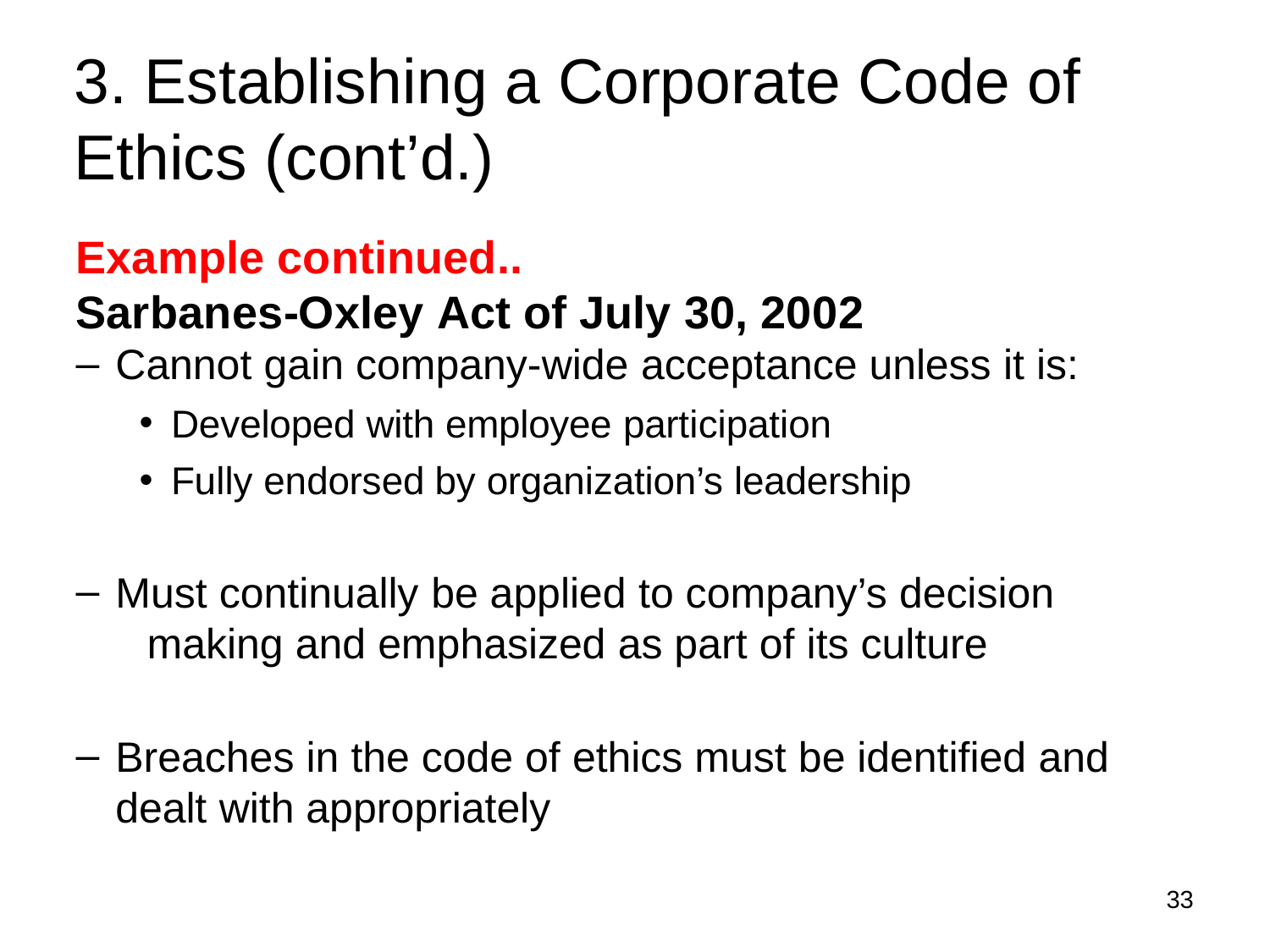

3. Establishing a Corporate Code of Ethics (cont’d.)
Example continued..
Sarbanes-Oxley Act of July 30, 2002
Cannot gain company-wide acceptance unless it is:

Developed with employee participation

Fully endorsed by organization’s leadership

Must continually be applied to company’s decision
making and emphasized as part of its culture

Breaches in the code of ethics must be identified and dealt with appropriately
33